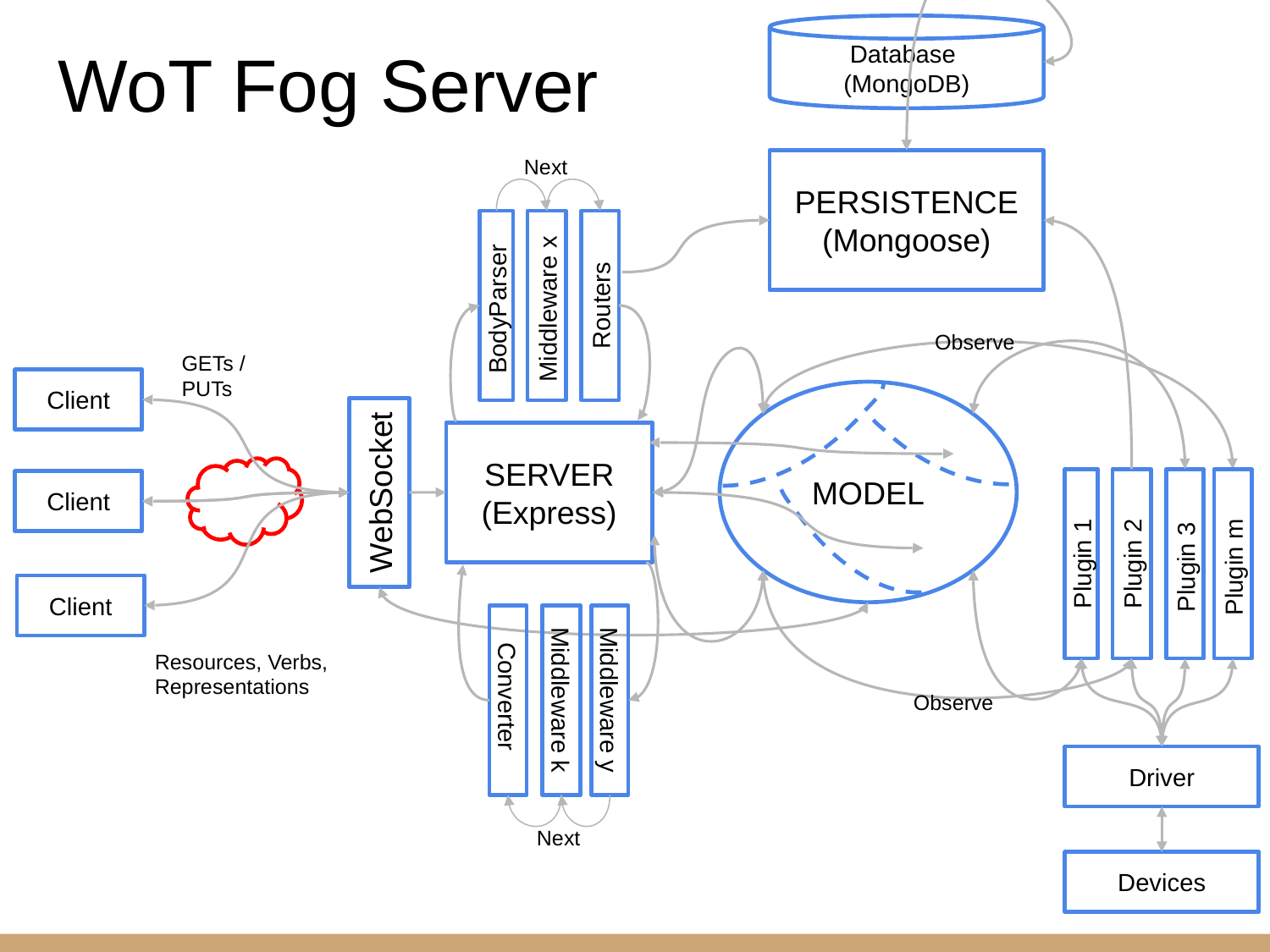

Database
(MongoDB)
# WoT Fog Server
Next
PERSISTENCE
(Mongoose)
Middleware x
Routers
BodyParser
Observe
GETs / PUTs
Client
MODEL

SERVER
(Express)

WebSocket
Plugin 2
Plugin 3
Plugin 1
Client
Plugin m
Client
Middleware k
Converter
Middleware y
Resources, Verbs, Representations
Observe
Driver
Next
Devices